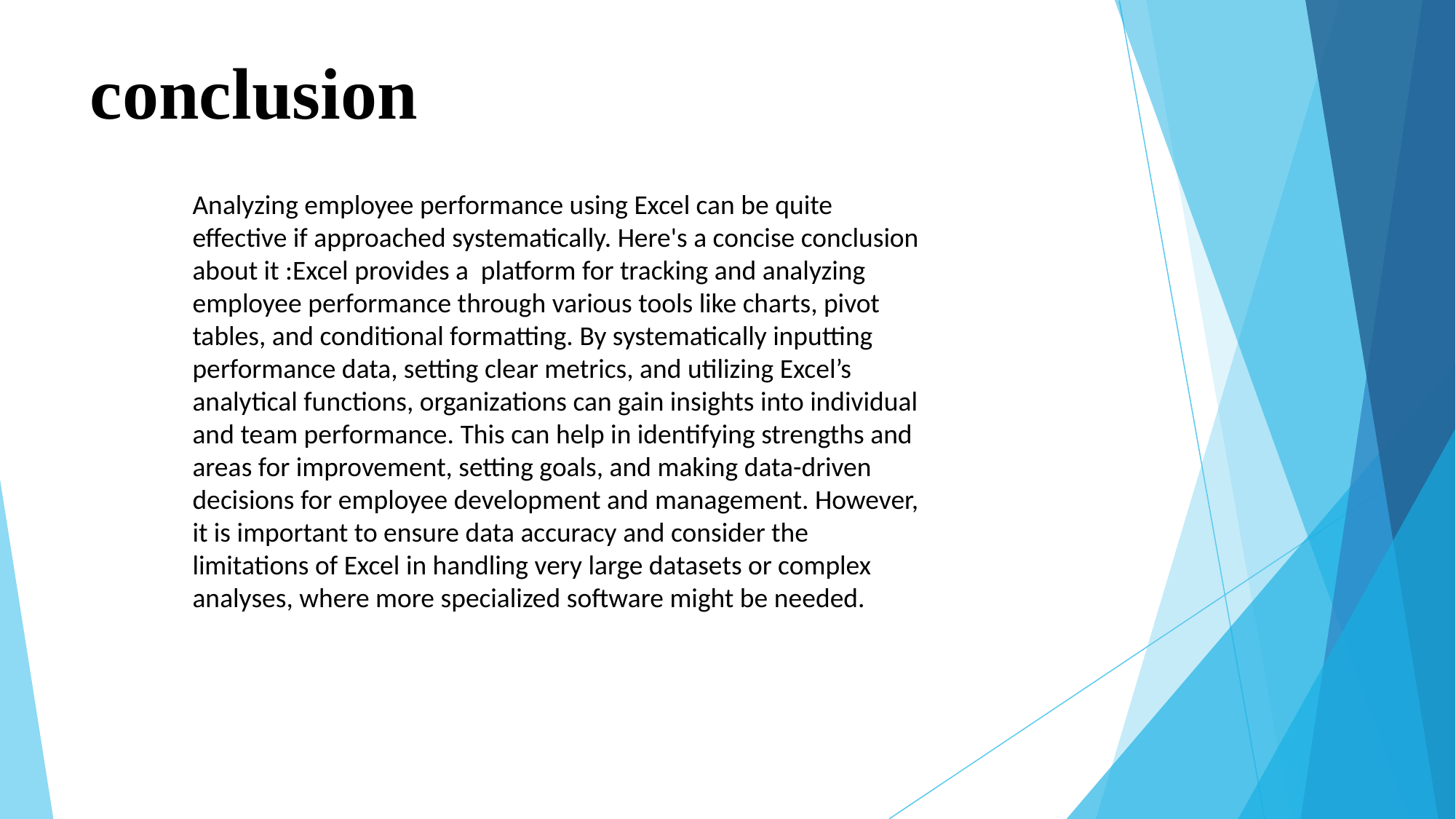

# conclusion
Analyzing employee performance using Excel can be quite effective if approached systematically. Here's a concise conclusion about it :Excel provides a  platform for tracking and analyzing employee performance through various tools like charts, pivot tables, and conditional formatting. By systematically inputting performance data, setting clear metrics, and utilizing Excel’s analytical functions, organizations can gain insights into individual and team performance. This can help in identifying strengths and areas for improvement, setting goals, and making data-driven decisions for employee development and management. However, it is important to ensure data accuracy and consider the limitations of Excel in handling very large datasets or complex analyses, where more specialized software might be needed.